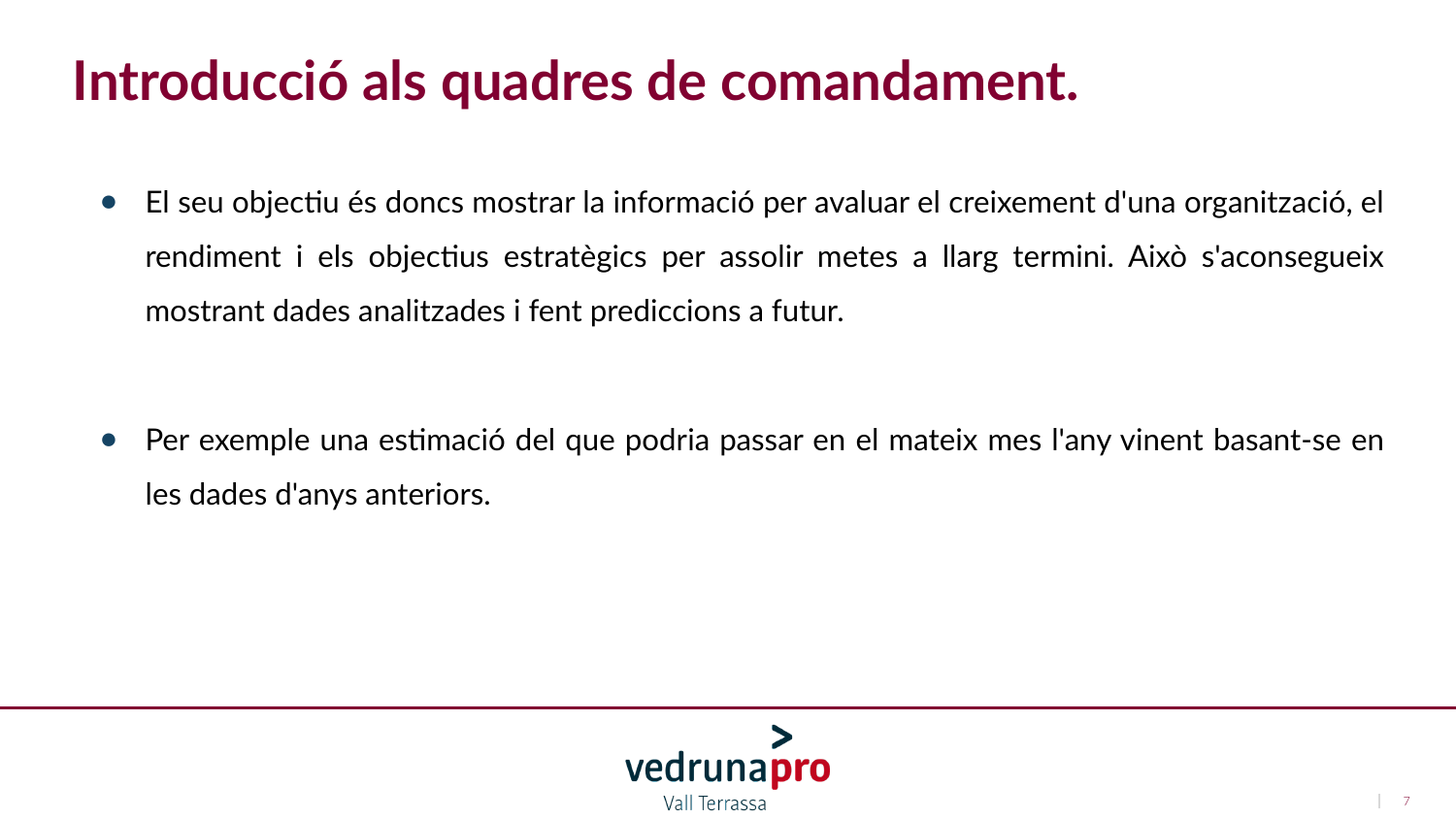

Introducció als quadres de comandament.
El seu objectiu és doncs mostrar la informació per avaluar el creixement d'una organització, el rendiment i els objectius estratègics per assolir metes a llarg termini. Això s'aconsegueix mostrant dades analitzades i fent prediccions a futur.

Per exemple una estimació del que podria passar en el mateix mes l'any vinent basant-se en les dades d'anys anteriors.